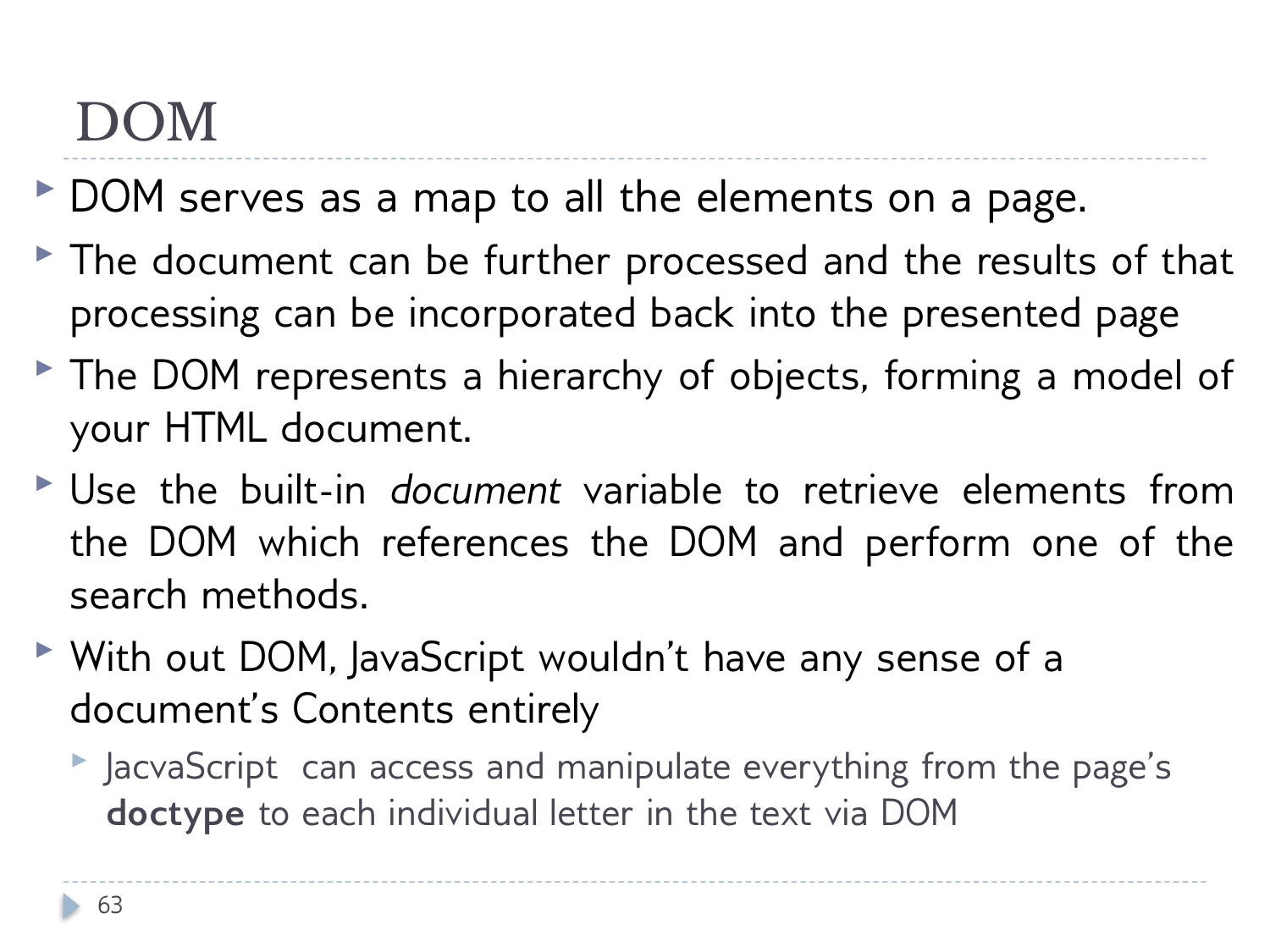

# DOM
DOM serves as a map to all the elements on a page.
The document can be further processed and the results of that processing can be incorporated back into the presented page
The DOM represents a hierarchy of objects, forming a model of your HTML document.
Use the built-in document variable to retrieve elements from the DOM which references the DOM and perform one of the search methods.
With out DOM, JavaScript wouldn’t have any sense of a document’s Contents entirely
JacvaScript  can access and manipulate everything from the page’s doctype to each individual letter in the text via DOM
63